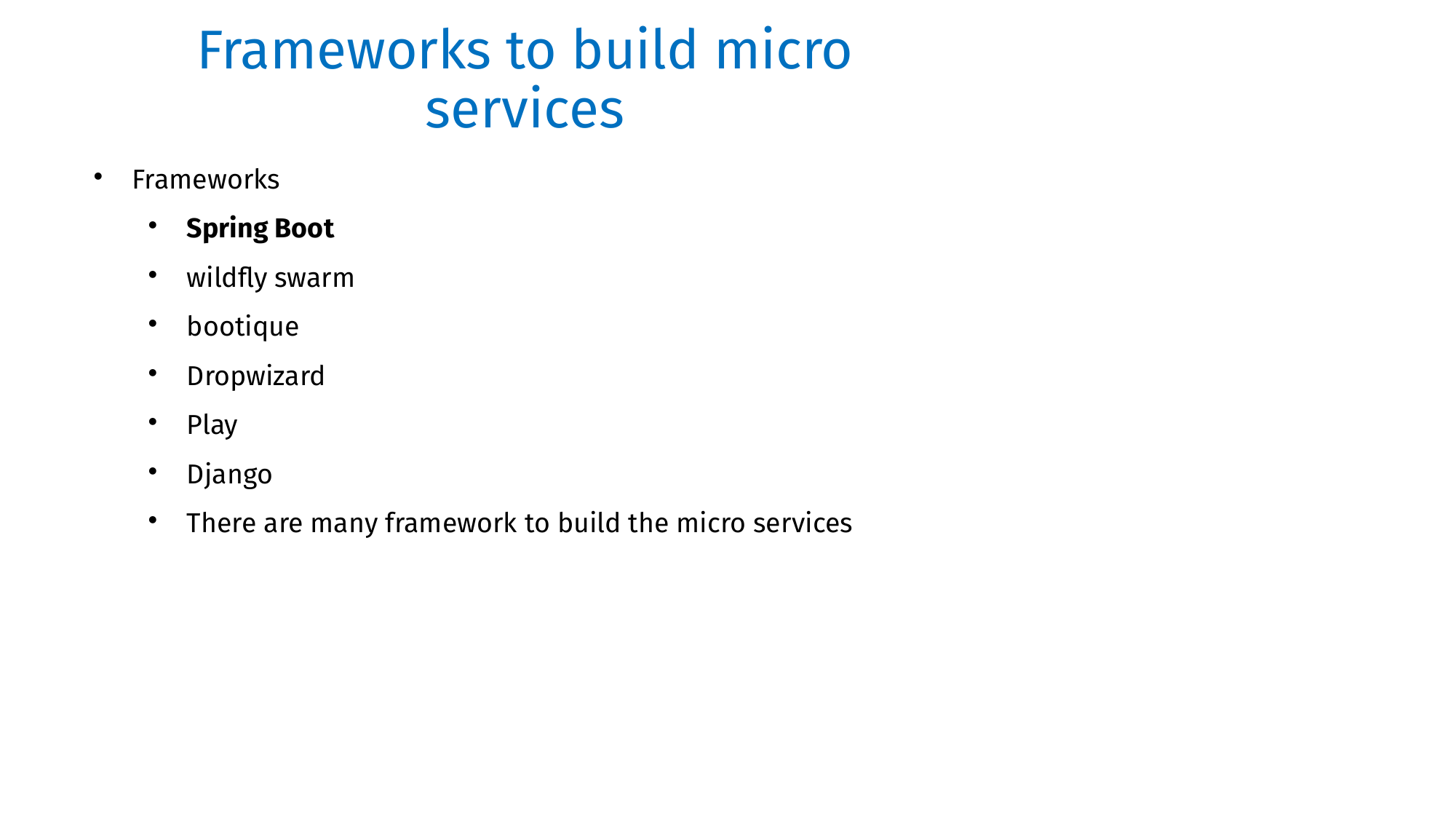

# Frameworks to build micro services
Frameworks
Spring Boot
wildfly swarm
bootique
Dropwizard
Play
Django
There are many framework to build the micro services